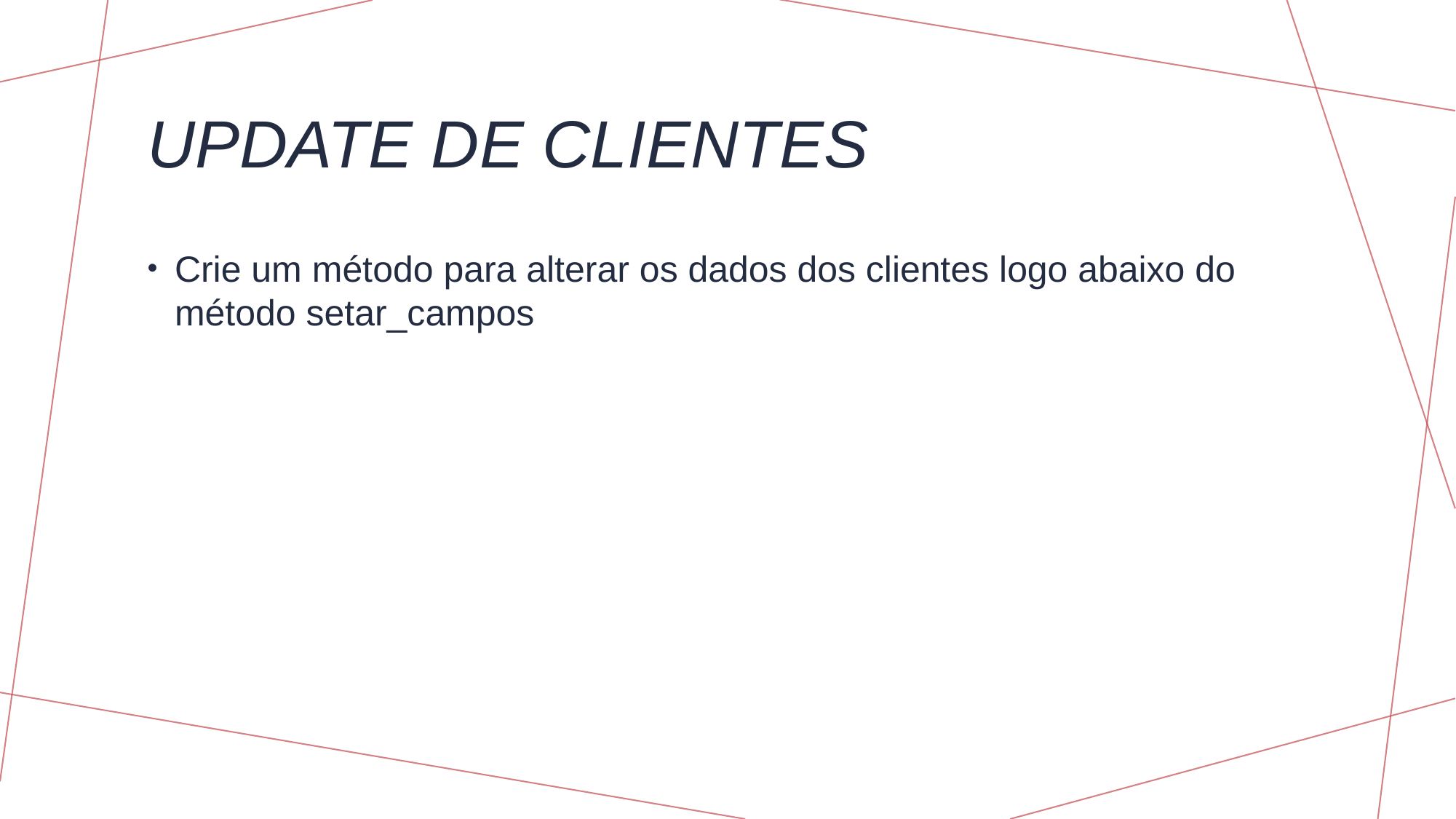

# Update de clientes
Crie um método para alterar os dados dos clientes logo abaixo do método setar_campos